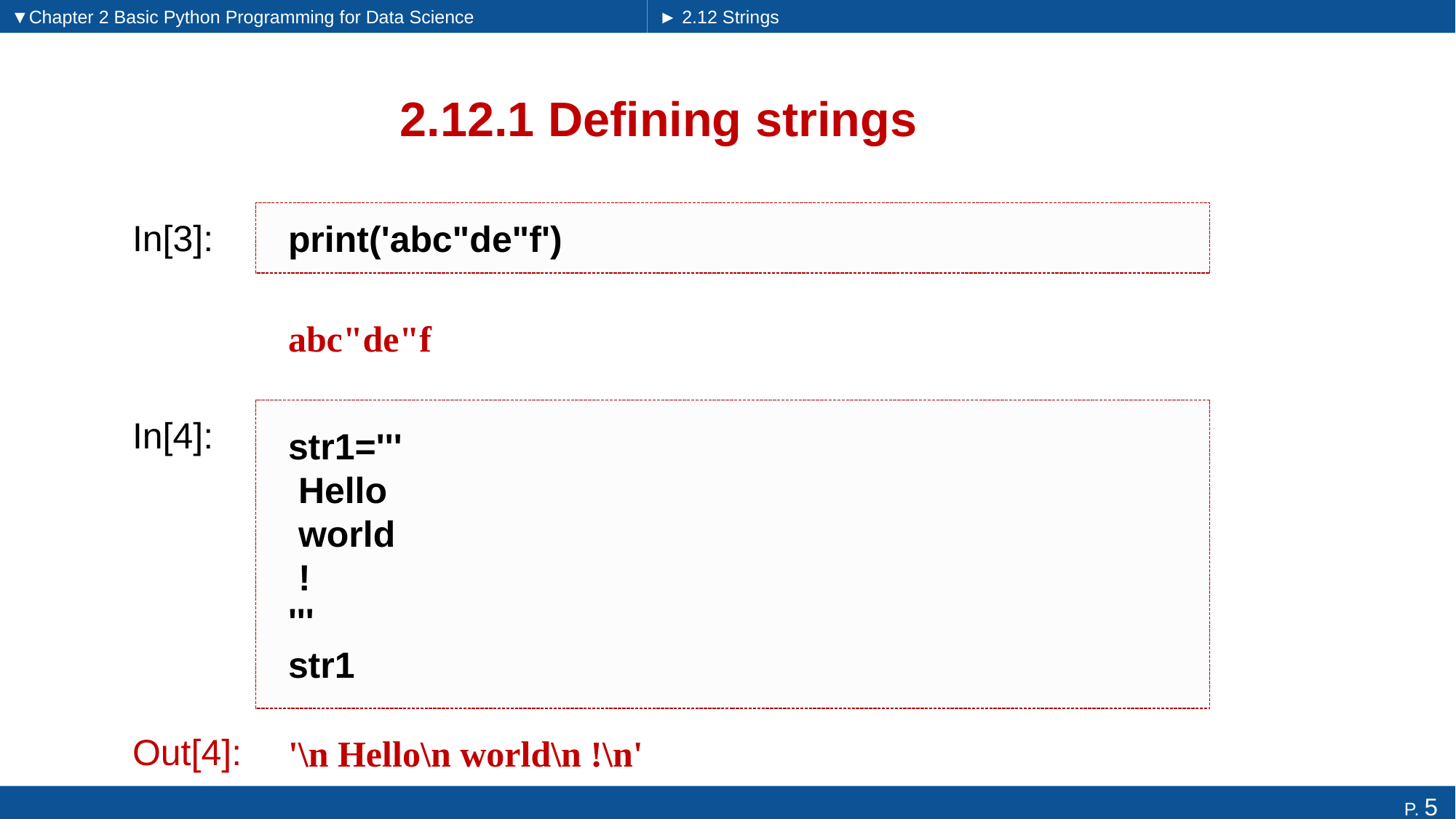

▼Chapter 2 Basic Python Programming for Data Science
► 2.12 Strings

# 2.12.1 Defining strings
print('abc"de"f')
In[3]:
abc"de"f
str1='''
 Hello
 world
 !
'''
str1
In[4]:
'\n Hello\n world\n !\n'
Out[4]: